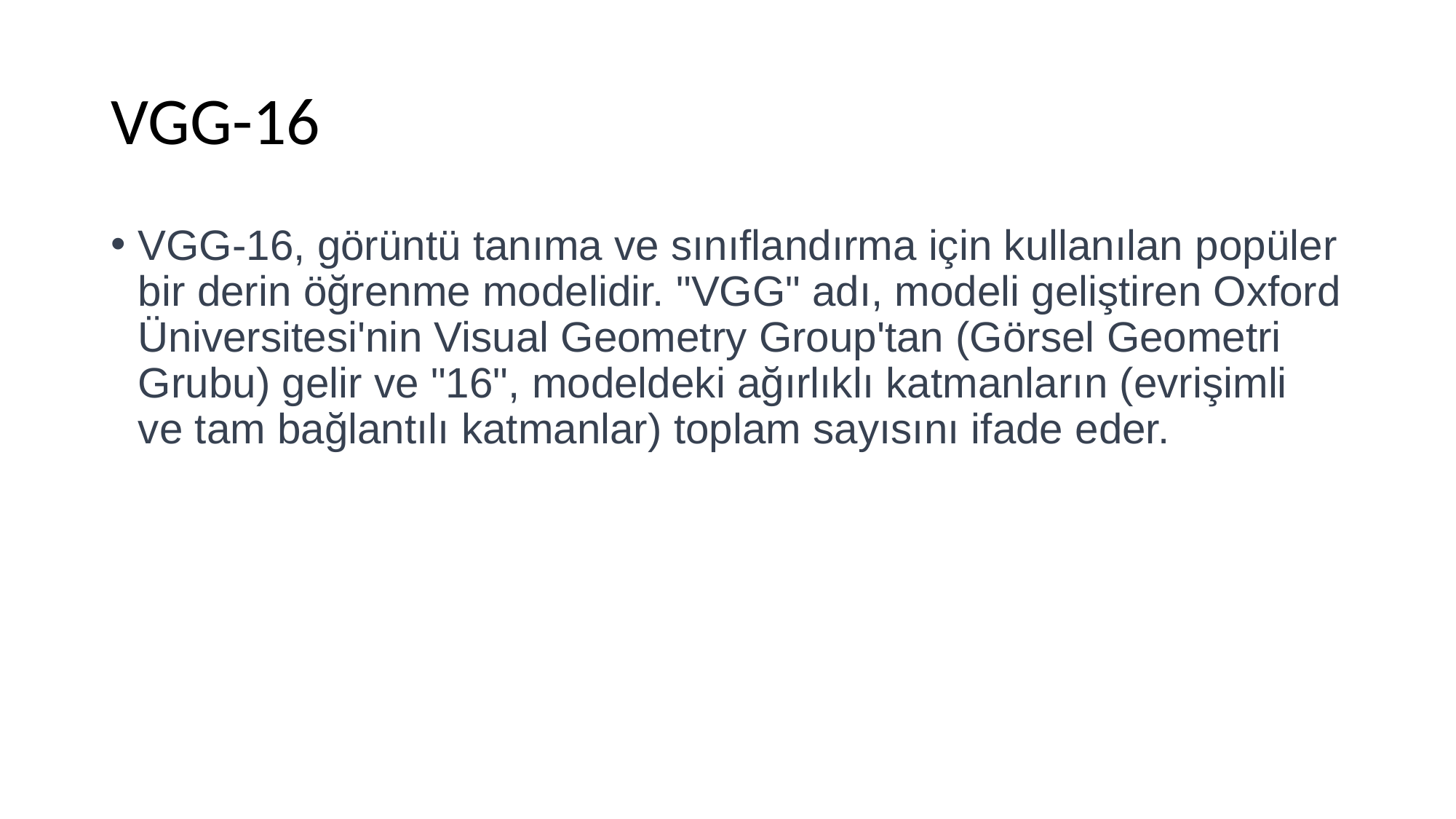

# VGG-16
VGG-16, görüntü tanıma ve sınıflandırma için kullanılan popüler bir derin öğrenme modelidir. "VGG" adı, modeli geliştiren Oxford Üniversitesi'nin Visual Geometry Group'tan (Görsel Geometri Grubu) gelir ve "16", modeldeki ağırlıklı katmanların (evrişimli ve tam bağlantılı katmanlar) toplam sayısını ifade eder.